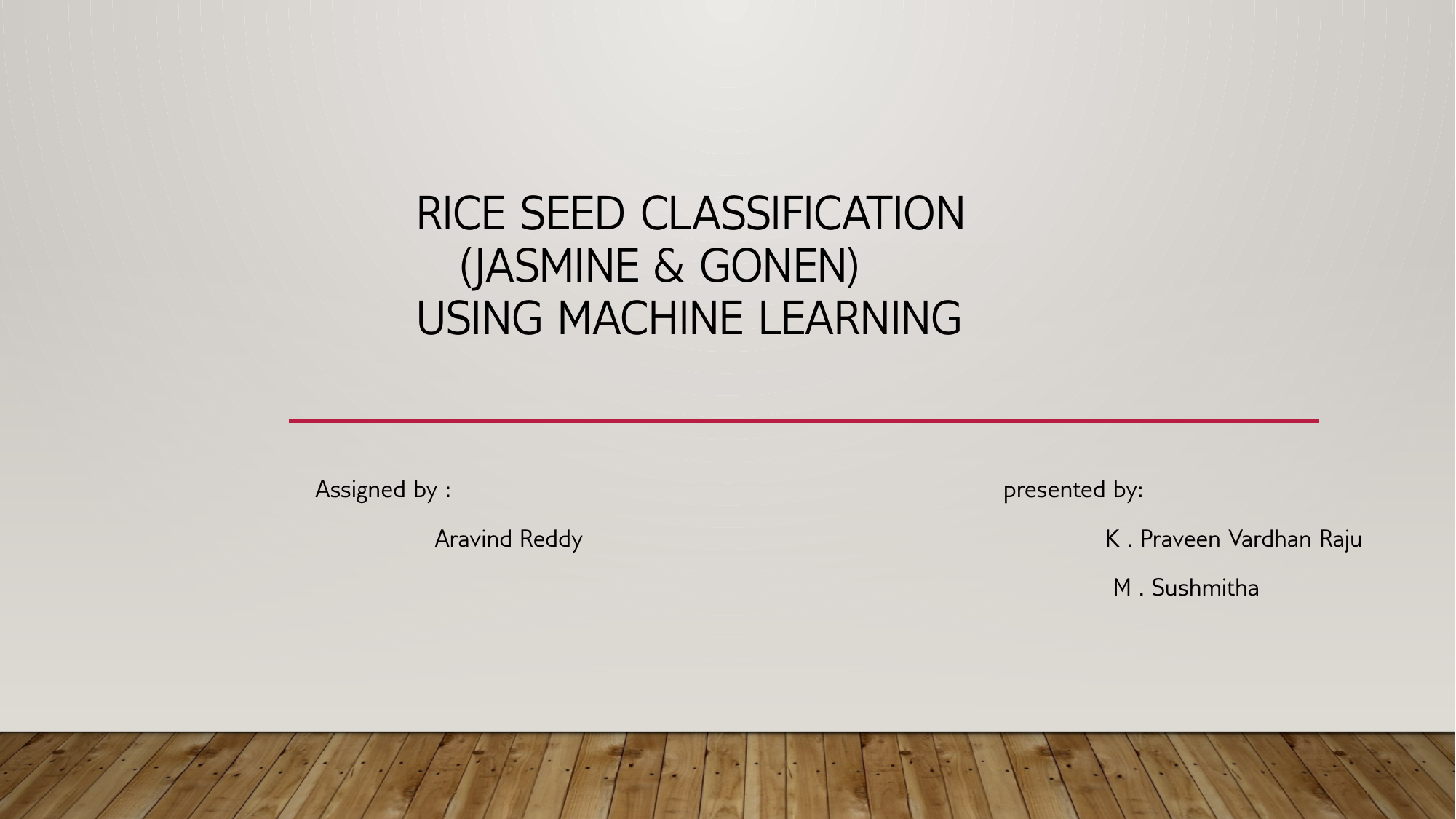

# Rice SEED Classification (jasmine & gonen) using Machine learning
    Assigned by :                                                                          presented by:
                    Aravind Reddy                                                                      K . Praveen Vardhan Raju
                                                                                                               M . Sushmitha